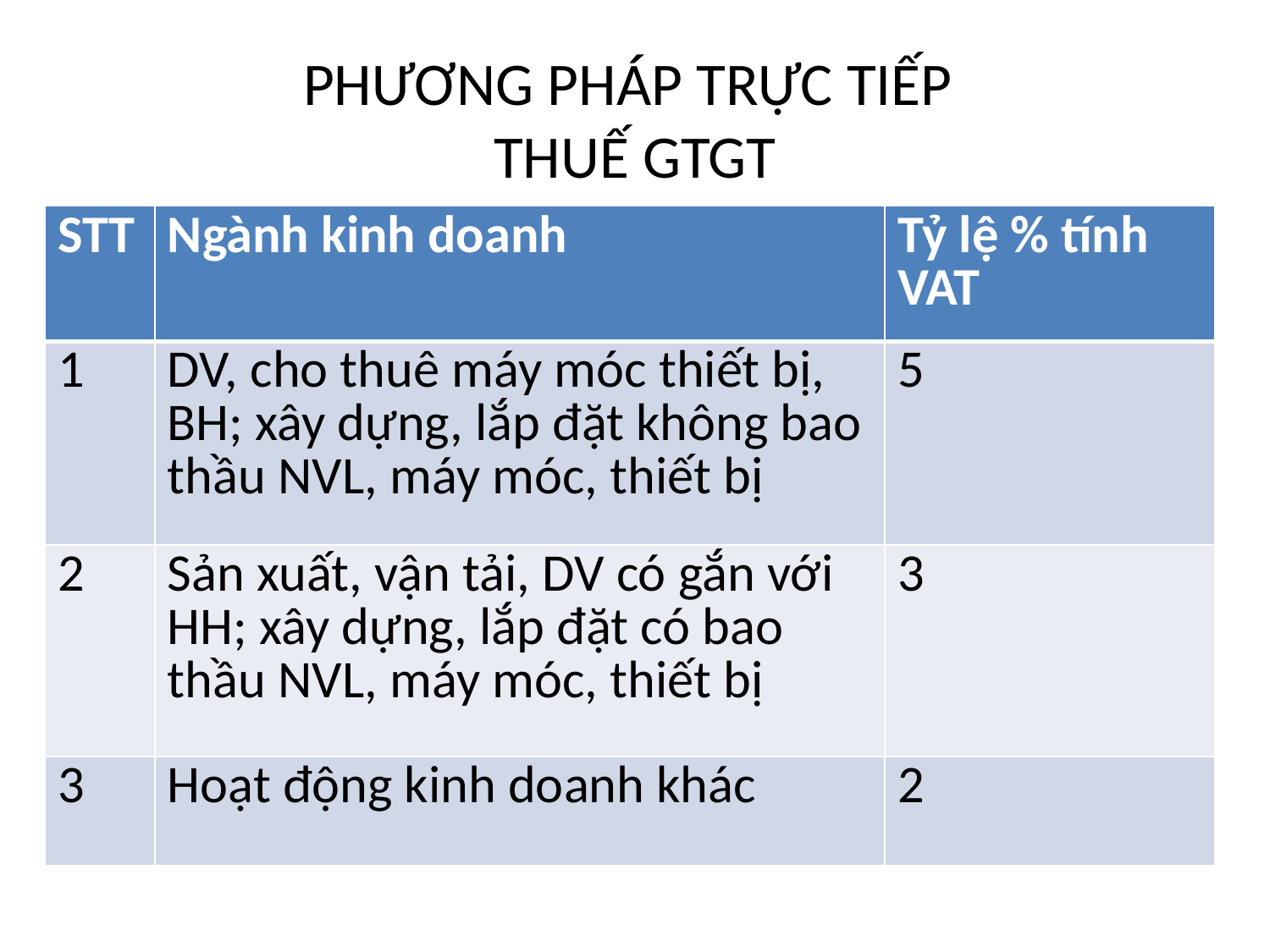

# PHƯƠNG PHÁP TRỰC TIẾP THUẾ GTGT
| STT | Ngành kinh doanh | Tỷ lệ % tính VAT |
| --- | --- | --- |
| 1 | DV, cho thuê máy móc thiết bị, BH; xây dựng, lắp đặt không bao thầu NVL, máy móc, thiết bị | 5 |
| 2 | Sản xuất, vận tải, DV có gắn với HH; xây dựng, lắp đặt có bao thầu NVL, máy móc, thiết bị | 3 |
| 3 | Hoạt động kinh doanh khác | 2 |